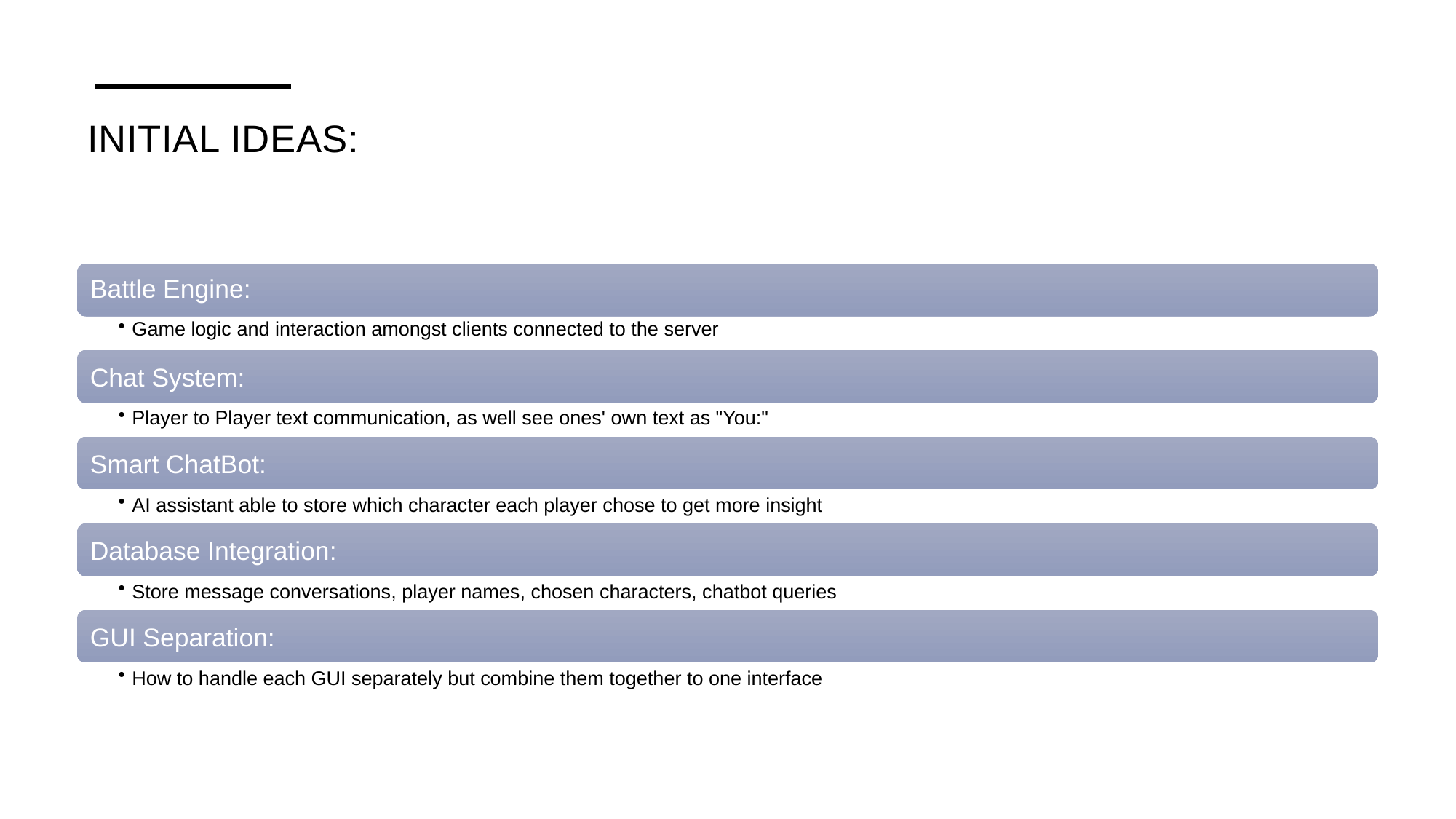

# Initial Ideas:
Battle Engine:
Game logic and interaction amongst clients connected to the server
Chat System:
Player to Player text communication, as well see ones' own text as "You:"
Smart ChatBot:
AI assistant able to store which character each player chose to get more insight
Database Integration:
Store message conversations, player names, chosen characters, chatbot queries
GUI Separation:
How to handle each GUI separately but combine them together to one interface